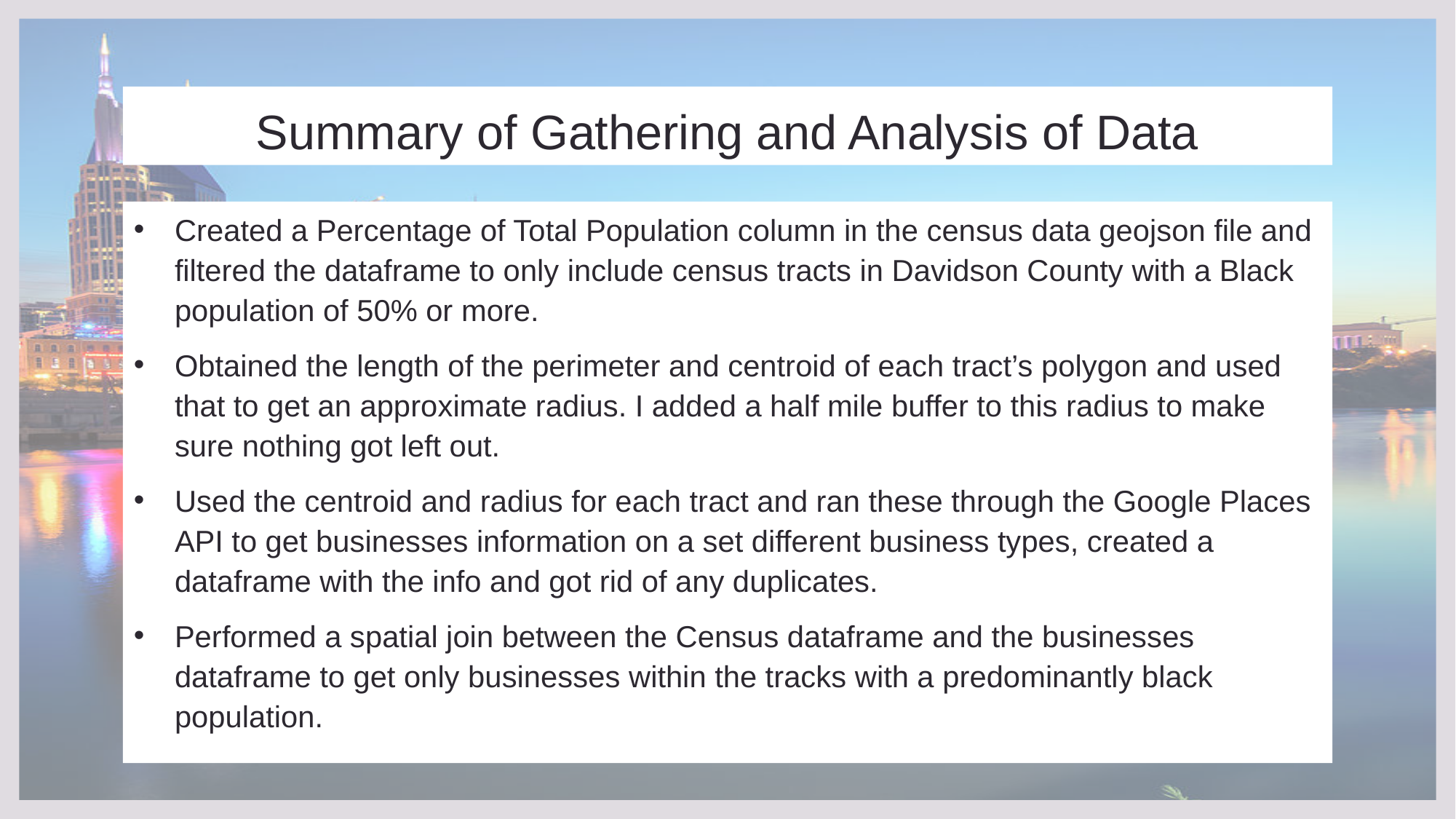

# Summary of Gathering and Analysis of Data
Created a Percentage of Total Population column in the census data geojson file and filtered the dataframe to only include census tracts in Davidson County with a Black population of 50% or more.
Obtained the length of the perimeter and centroid of each tract’s polygon and used that to get an approximate radius. I added a half mile buffer to this radius to make sure nothing got left out.
Used the centroid and radius for each tract and ran these through the Google Places API to get businesses information on a set different business types, created a dataframe with the info and got rid of any duplicates.
Performed a spatial join between the Census dataframe and the businesses dataframe to get only businesses within the tracks with a predominantly black population.